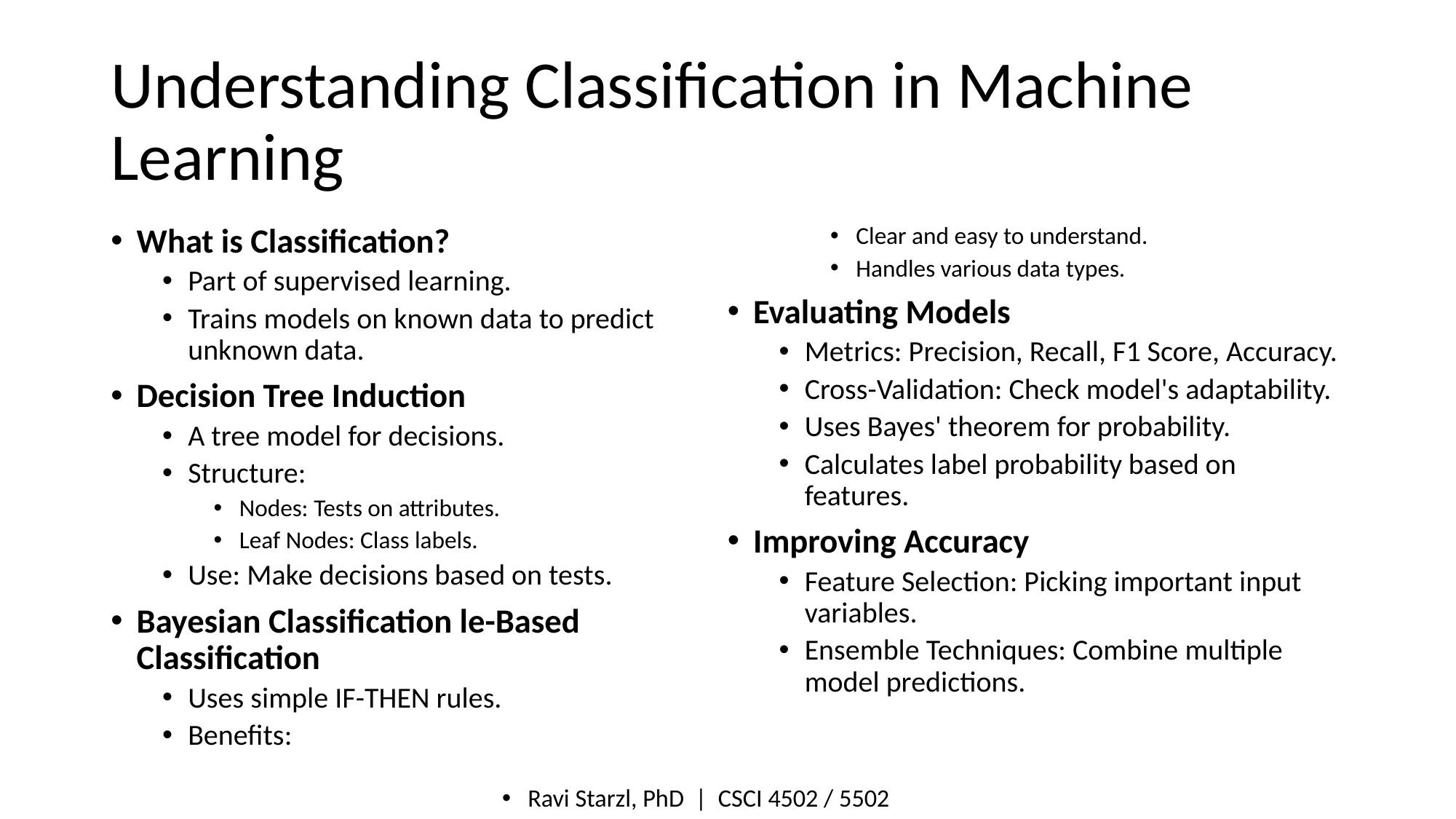

# Understanding Classification in Machine Learning
What is Classification?
Part of supervised learning.
Trains models on known data to predict unknown data.
Decision Tree Induction
A tree model for decisions.
Structure:
Nodes: Tests on attributes.
Leaf Nodes: Class labels.
Use: Make decisions based on tests.
Bayesian Classification le-Based Classification
Uses simple IF-THEN rules.
Benefits:
Clear and easy to understand.
Handles various data types.
Evaluating Models
Metrics: Precision, Recall, F1 Score, Accuracy.
Cross-Validation: Check model's adaptability.
Uses Bayes' theorem for probability.
Calculates label probability based on features.
Improving Accuracy
Feature Selection: Picking important input variables.
Ensemble Techniques: Combine multiple model predictions.

Ravi Starzl, PhD  |  CSCI 4502 / 5502​